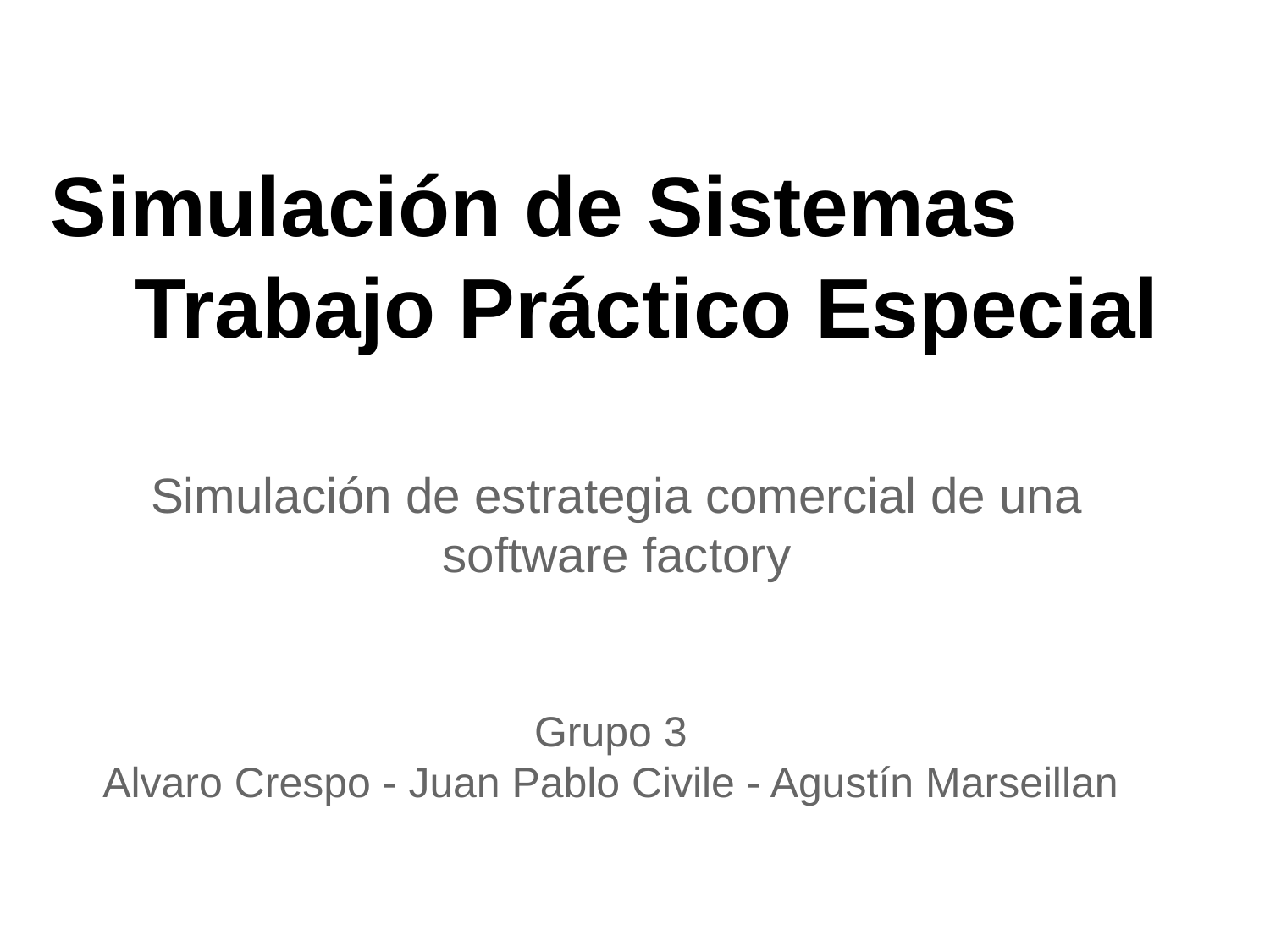

Simulación de Sistemas
Trabajo Práctico Especial
Simulación de estrategia comercial de una software factory
Grupo 3
Alvaro Crespo - Juan Pablo Civile - Agustín Marseillan